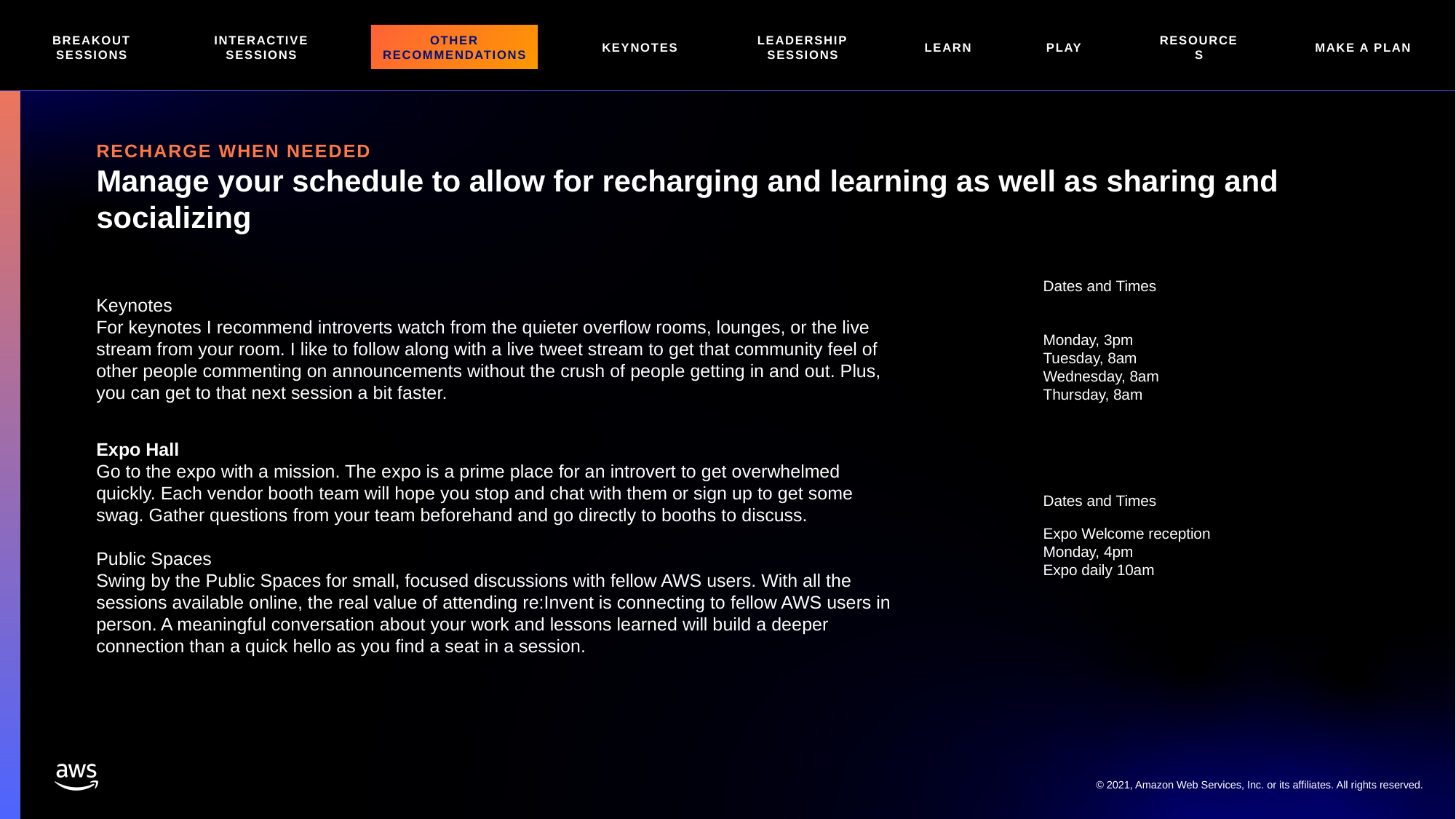

RESOURCES
BREAKOUT SESSIONS
INTERACTIVE SESSIONS
OTHER RECOMMENDATIONS
KEYNOTES
LEADERSHIP
SESSIONS
LEARN
PLAY
MAKE A PLAN
RECHARGE WHEN NEEDED
Manage your schedule to allow for recharging and learning as well as sharing and socializing
Dates and Times
Keynotes
For keynotes I recommend introverts watch from the quieter overflow rooms, lounges, or the live stream from your room. I like to follow along with a live tweet stream to get that community feel of other people commenting on announcements without the crush of people getting in and out. Plus, you can get to that next session a bit faster.
Monday, 3pm
Tuesday, 8am
Wednesday, 8am
Thursday, 8am
Expo Hall
Go to the expo with a mission. The expo is a prime place for an introvert to get overwhelmed quickly. Each vendor booth team will hope you stop and chat with them or sign up to get some swag. Gather questions from your team beforehand and go directly to booths to discuss.

Public Spaces
Swing by the Public Spaces for small, focused discussions with fellow AWS users. With all the sessions available online, the real value of attending re:Invent is connecting to fellow AWS users in person. A meaningful conversation about your work and lessons learned will build a deeper connection than a quick hello as you find a seat in a session.
Dates and Times
Expo Welcome reception
Monday, 4pm
Expo daily 10am